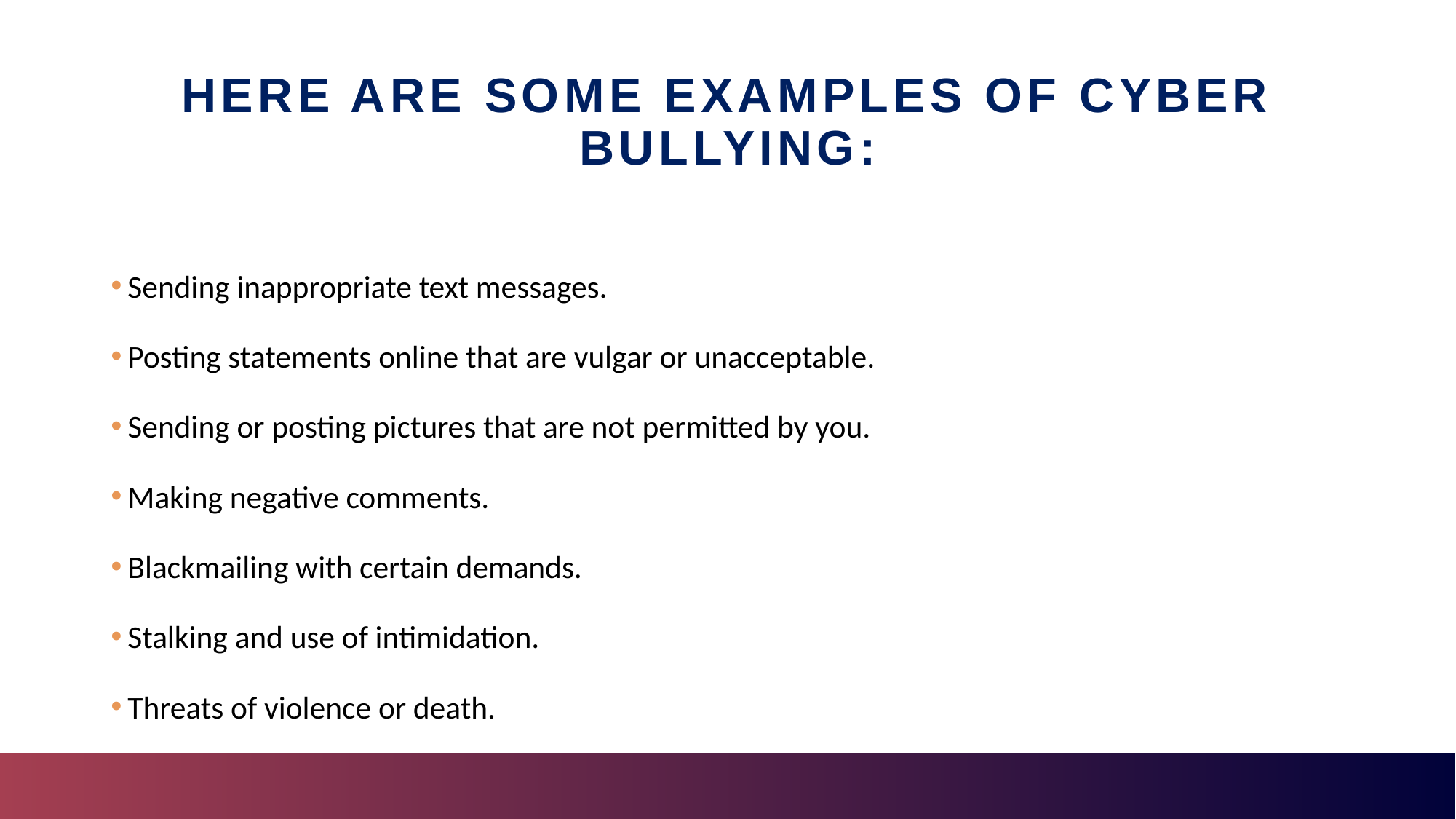

# Here are some examples of Cyber Bullying:
 Sending inappropriate text messages.
 Posting statements online that are vulgar or unacceptable.
 Sending or posting pictures that are not permitted by you.
 Making negative comments.
 Blackmailing with certain demands.
 Stalking and use of intimidation.
 Threats of violence or death.